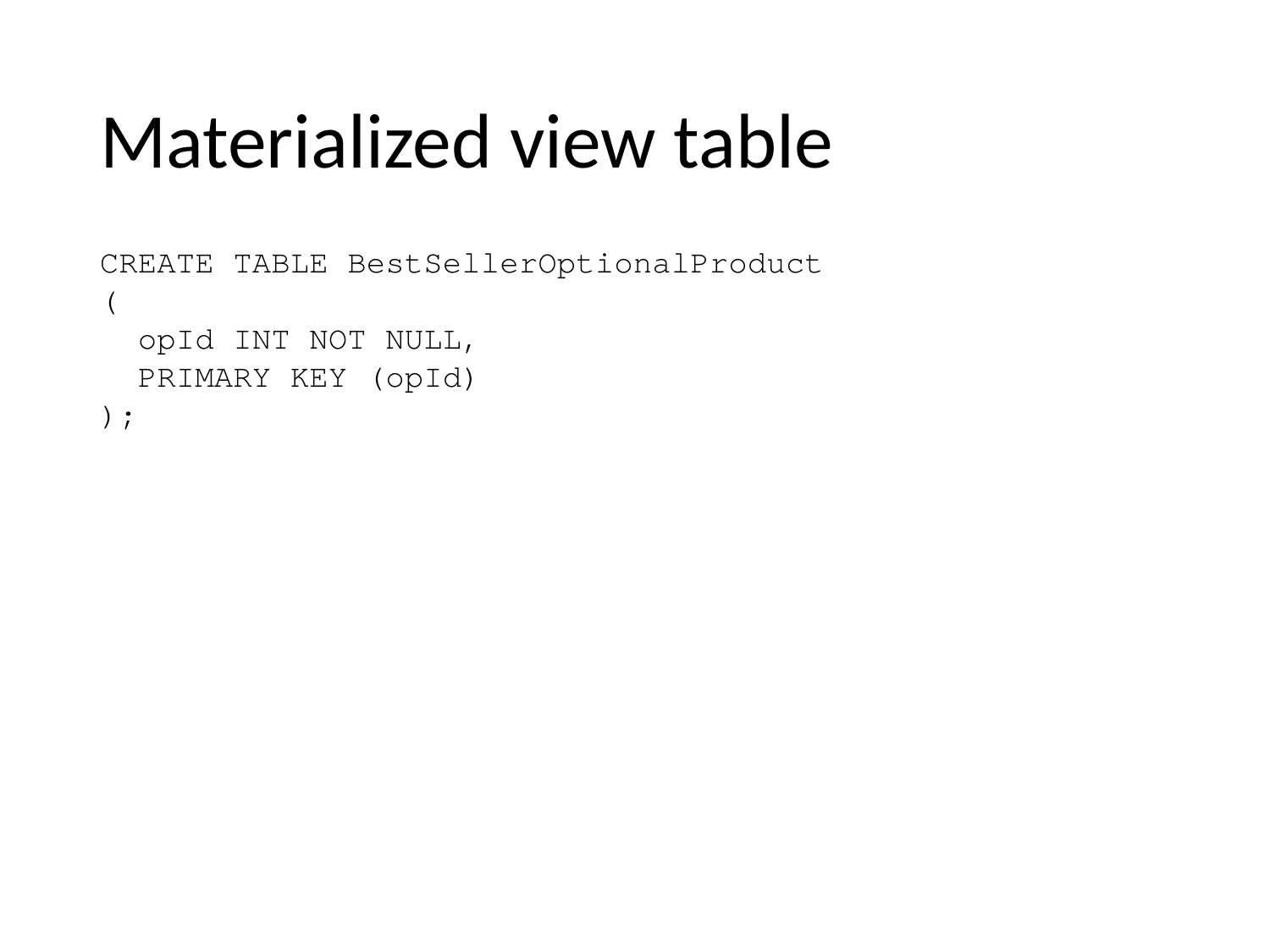

# Materialized view table
CREATE TABLE BestSellerOptionalProduct
(
  opId INT NOT NULL,
  PRIMARY KEY (opId)
);